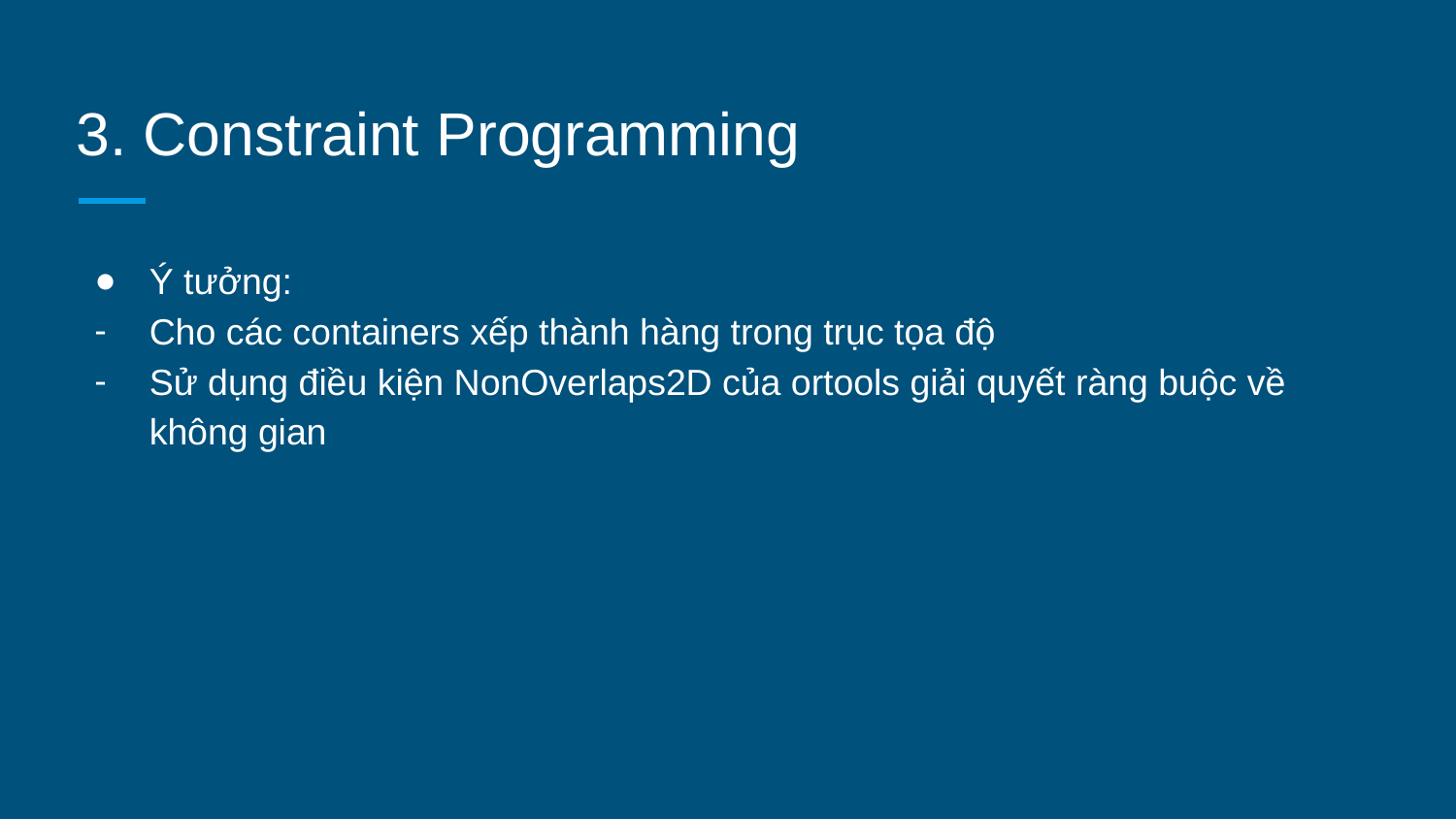

# 3. Constraint Programming
Ý tưởng:
Cho các containers xếp thành hàng trong trục tọa độ
Sử dụng điều kiện NonOverlaps2D của ortools giải quyết ràng buộc về không gian